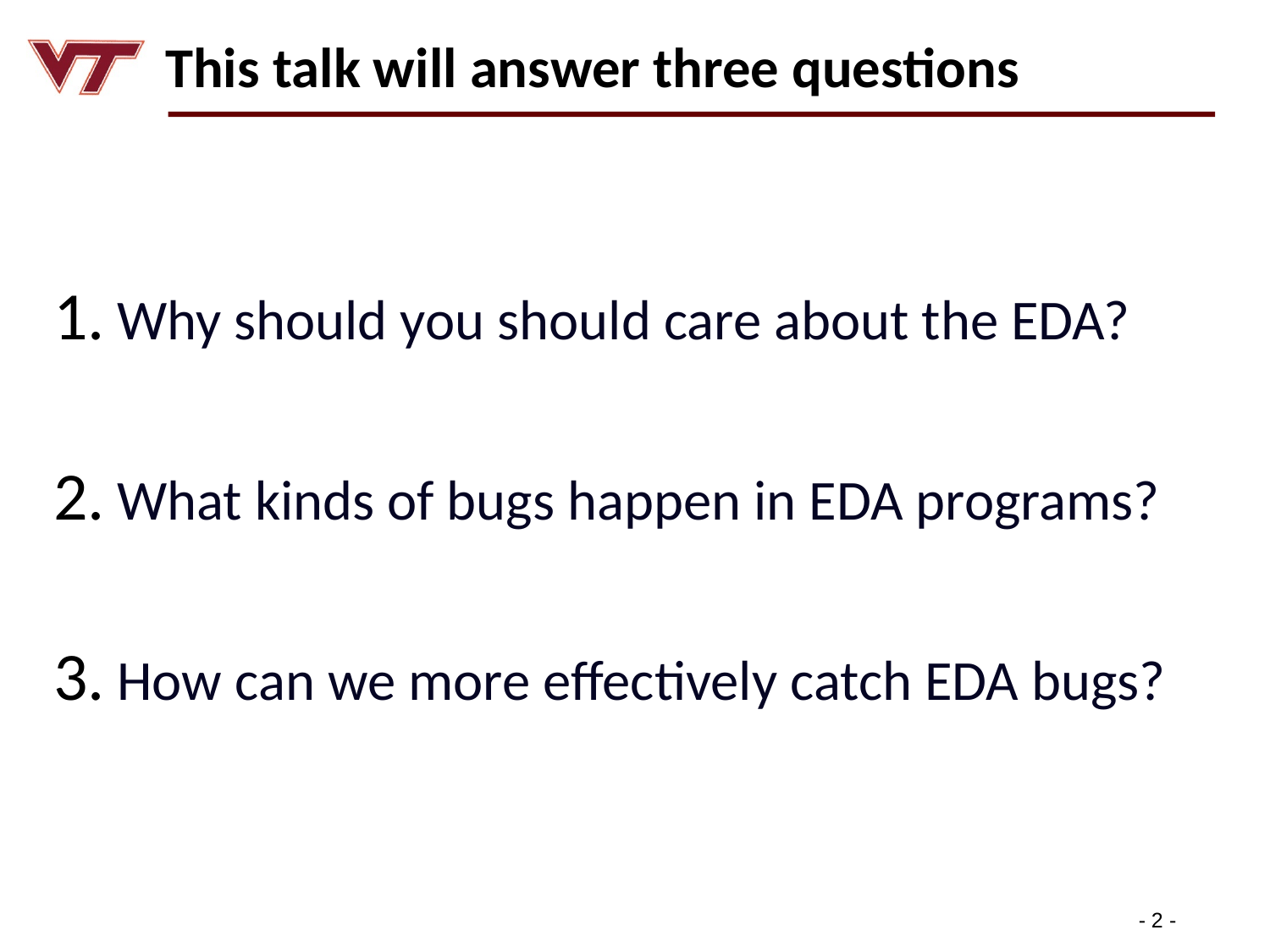

# This talk will answer three questions
Why should you should care about the EDA?
What kinds of bugs happen in EDA programs?
How can we more effectively catch EDA bugs?